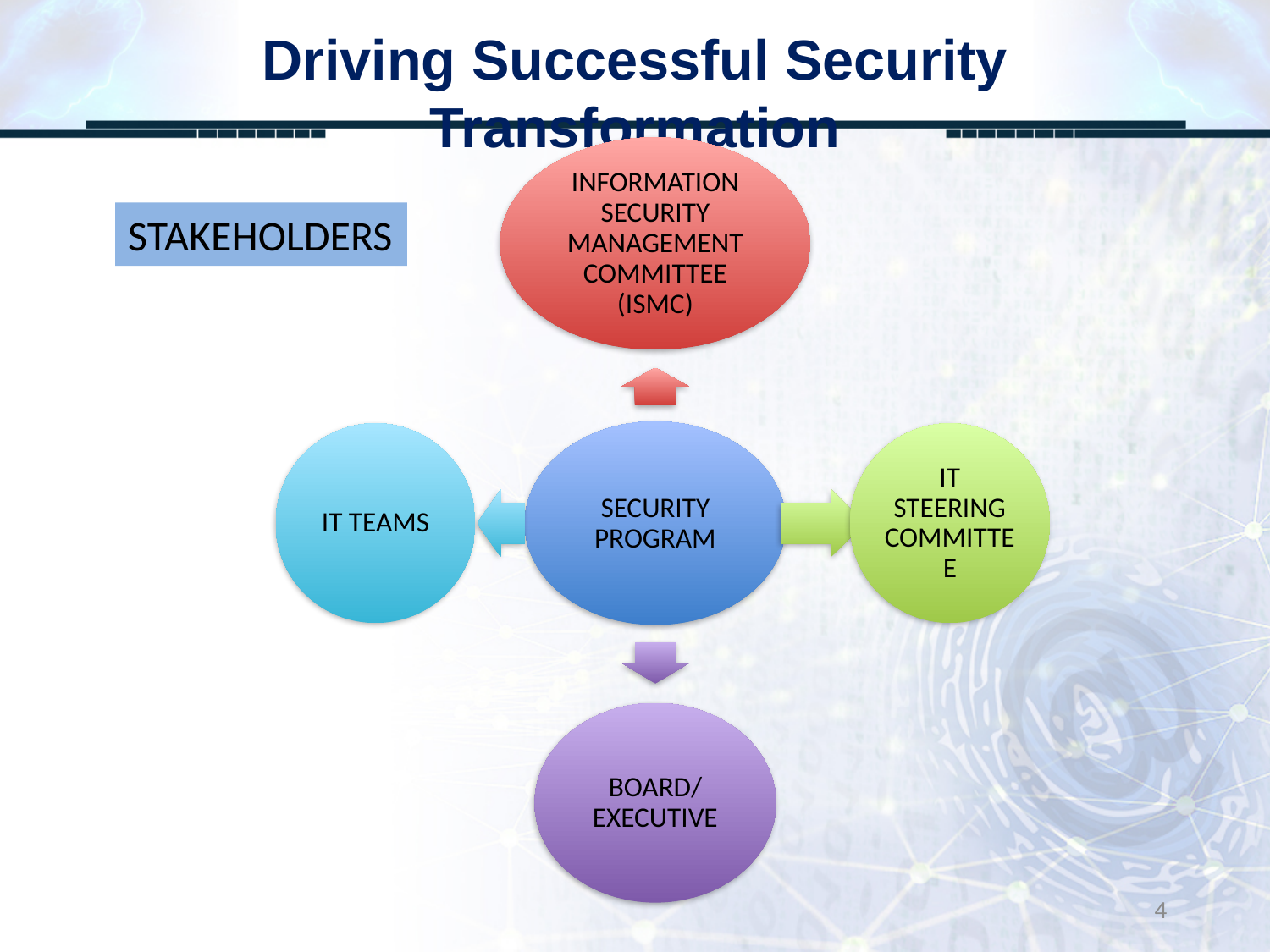

# Driving Successful Security Transformation
SECURITY PROGRAM

INFORMATION SECURITY MANAGEMENT COMMITTEE (ISMC)

IT STEERING COMMITTEE

BOARD/EXECUTIVE

IT TEAMS
STAKEHOLDERS
4